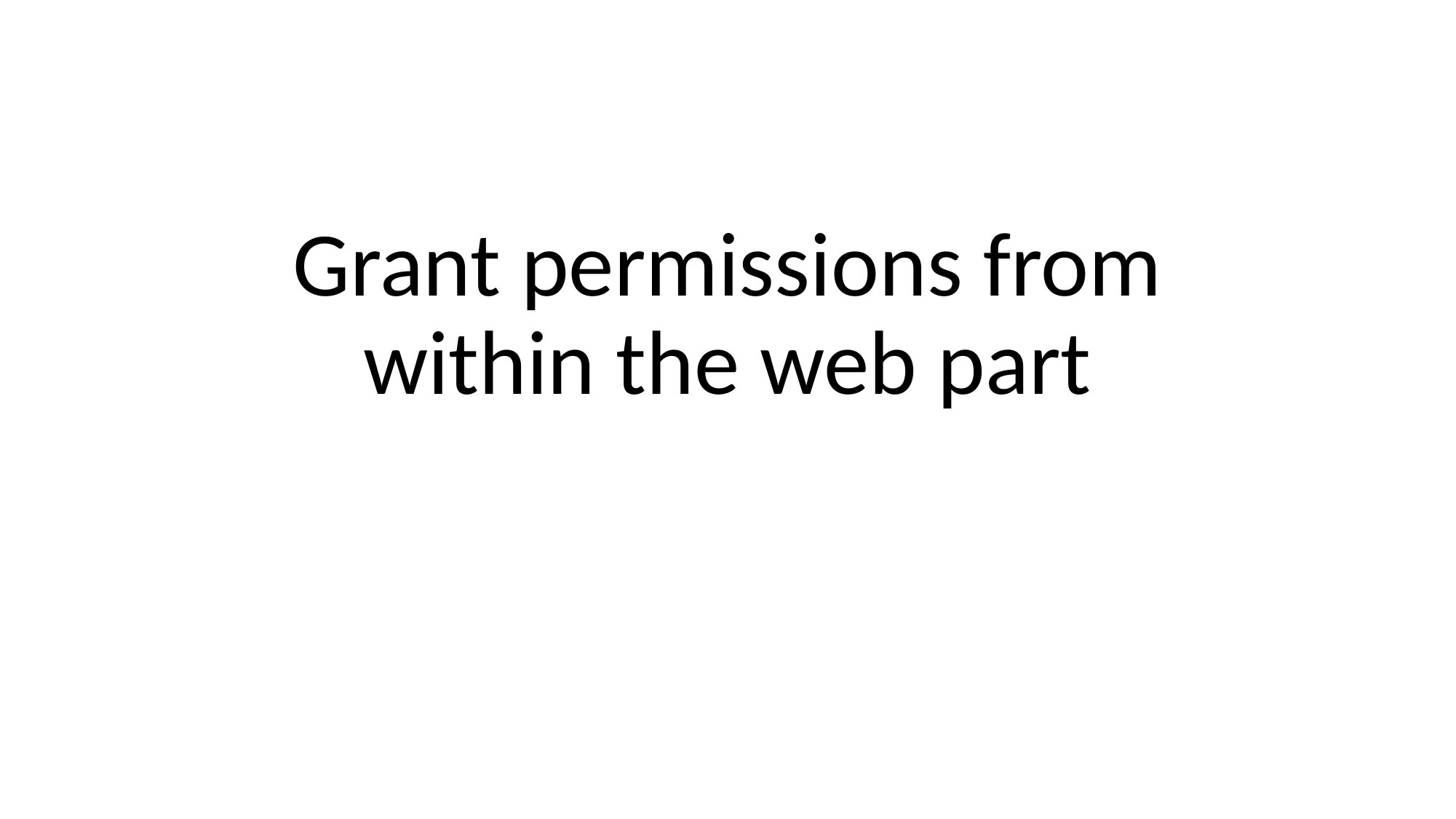

# Grant permissions from within the web part